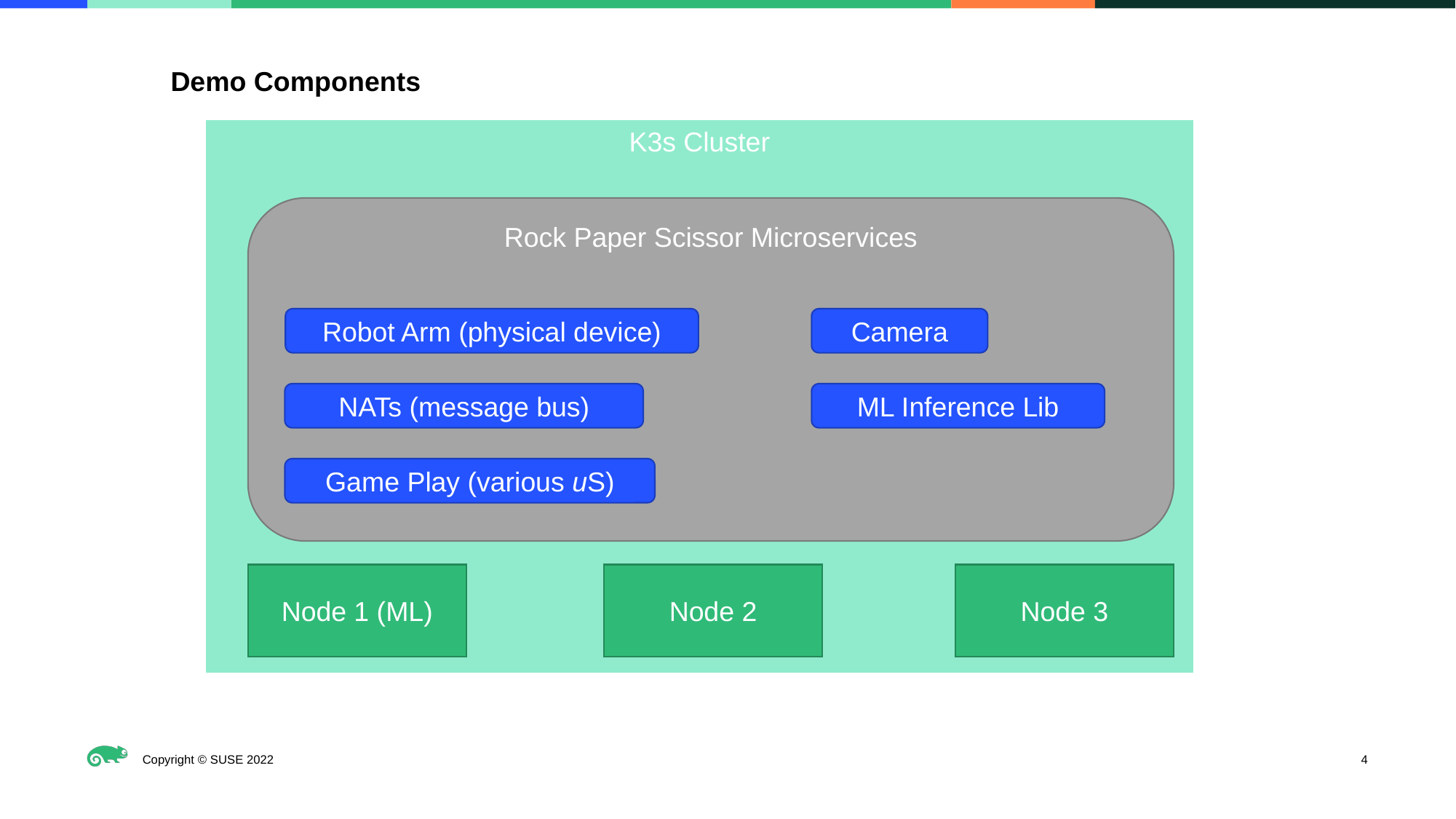

Demo Components
K3s Cluster
Rock Paper Scissor Microservices
Robot Arm (physical device)
Camera
NATs (message bus)
Game Play (various uS)
ML Inference Lib
Node 1 (ML)
Node 2
Node 3
4